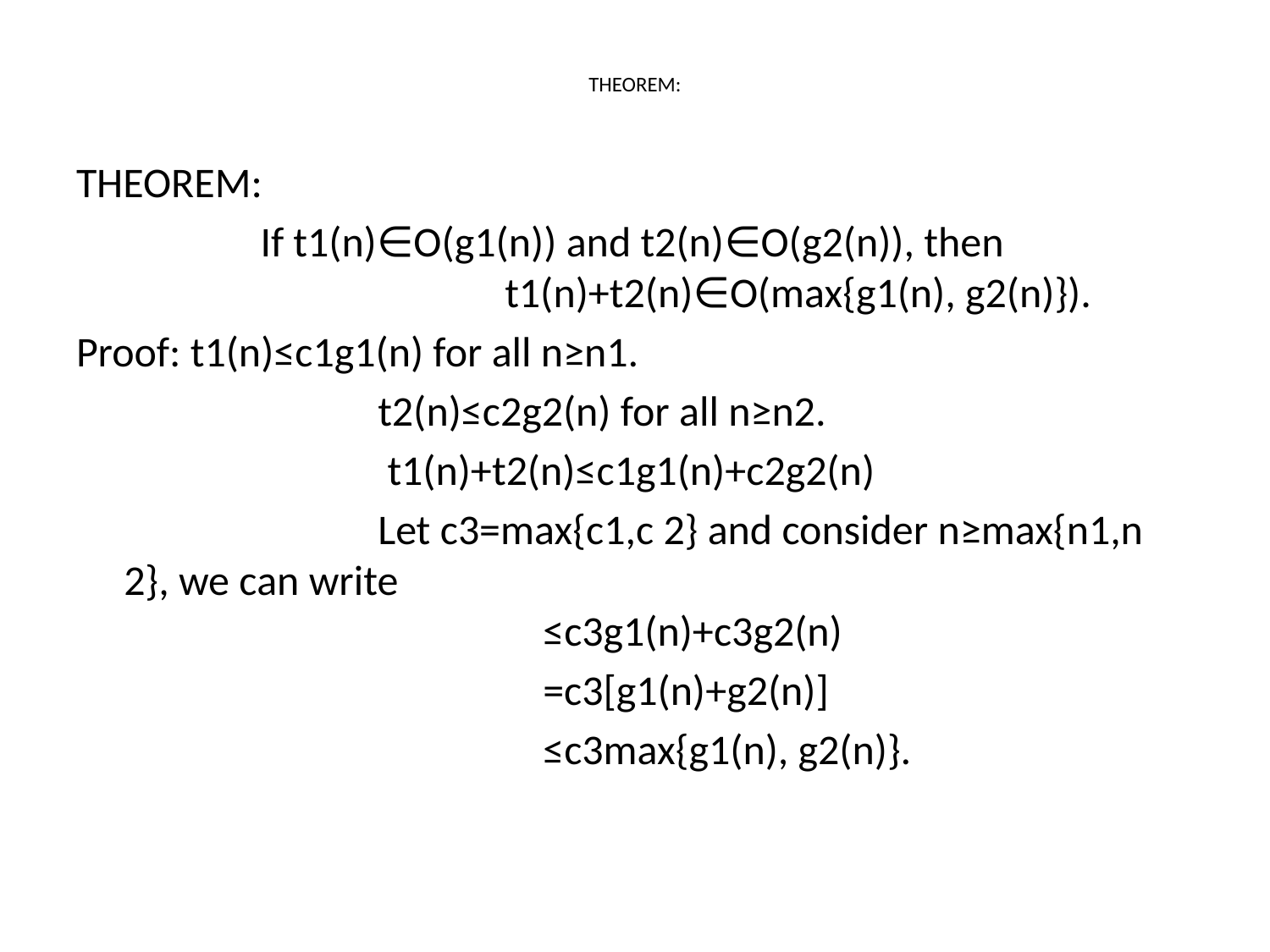

# THEOREM:
THEOREM:
     	 If t1(n)∈O(g1(n)) and t2(n)∈O(g2(n)), then 				t1(n)+t2(n)∈O(max{g1(n), g2(n)}).
Proof: t1(n)≤c1g1(n) for all n≥n1.
 			t2(n)≤c2g2(n) for all n≥n2.
			 t1(n)+t2(n)≤c1g1(n)+c2g2(n)
			Let c3=max{c1,c 2} and consider n≥max{n1,n 2}, we can write				                     				    ≤c3g1(n)+c3g2(n)
                          		    =c3[g1(n)+g2(n)]
                                 	    ≤c3max{g1(n), g2(n)}.